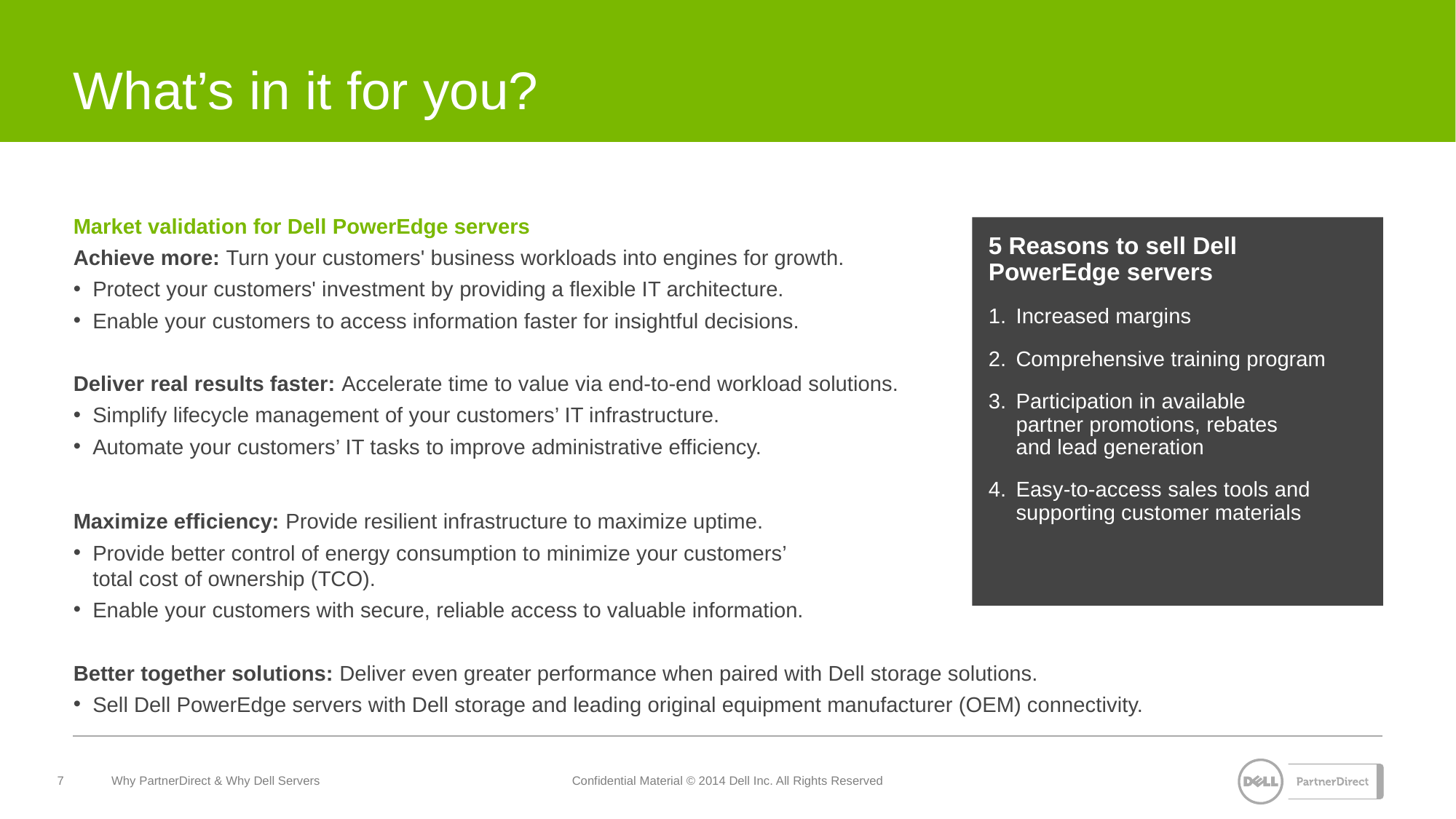

# What’s in it for you?
Market validation for Dell PowerEdge servers
Achieve more: Turn your customers' business workloads into engines for growth.
Protect your customers' investment by providing a flexible IT architecture.
Enable your customers to access information faster for insightful decisions.

Deliver real results faster: Accelerate time to value via end-to-end workload solutions.
Simplify lifecycle management of your customers’ IT infrastructure.
Automate your customers’ IT tasks to improve administrative efficiency.

Maximize efficiency: Provide resilient infrastructure to maximize uptime.
Provide better control of energy consumption to minimize your customers’
total cost of ownership (TCO).
Enable your customers with secure, reliable access to valuable information.

Better together solutions: Deliver even greater performance when paired with Dell storage solutions.
Sell Dell PowerEdge servers with Dell storage and leading original equipment manufacturer (OEM) connectivity.
5 Reasons to sell Dell
PowerEdge servers
Increased margins
Comprehensive training program
Participation in available
partner promotions, rebates
and lead generation
Easy-to-access sales tools and supporting customer materials